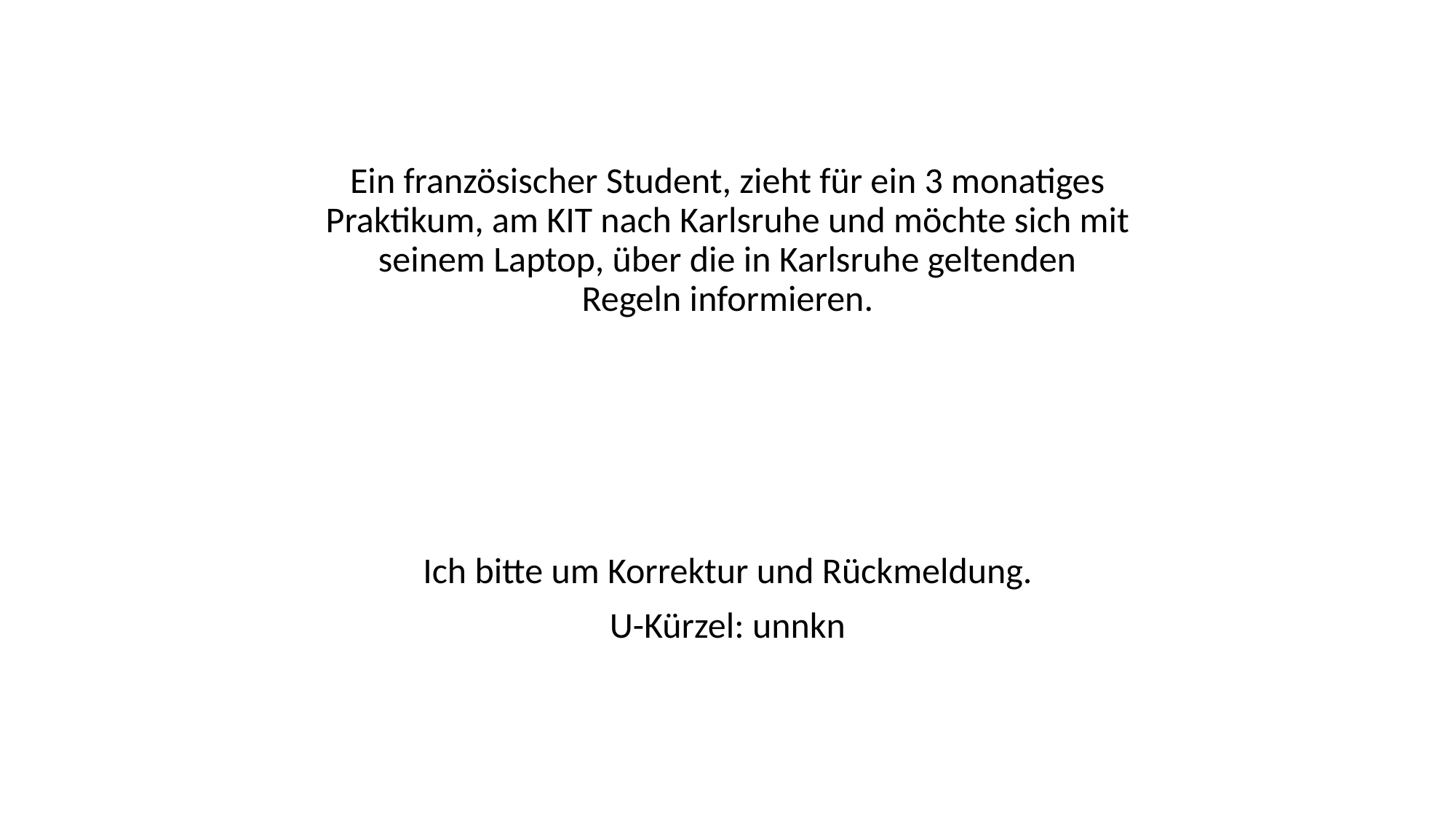

Ein französischer Student, zieht für ein 3 monatiges Praktikum, am KIT nach Karlsruhe und möchte sich mit seinem Laptop, über die in Karlsruhe geltenden Regeln informieren.

Ich bitte um Korrektur und Rückmeldung.
U-Kürzel: unnkn